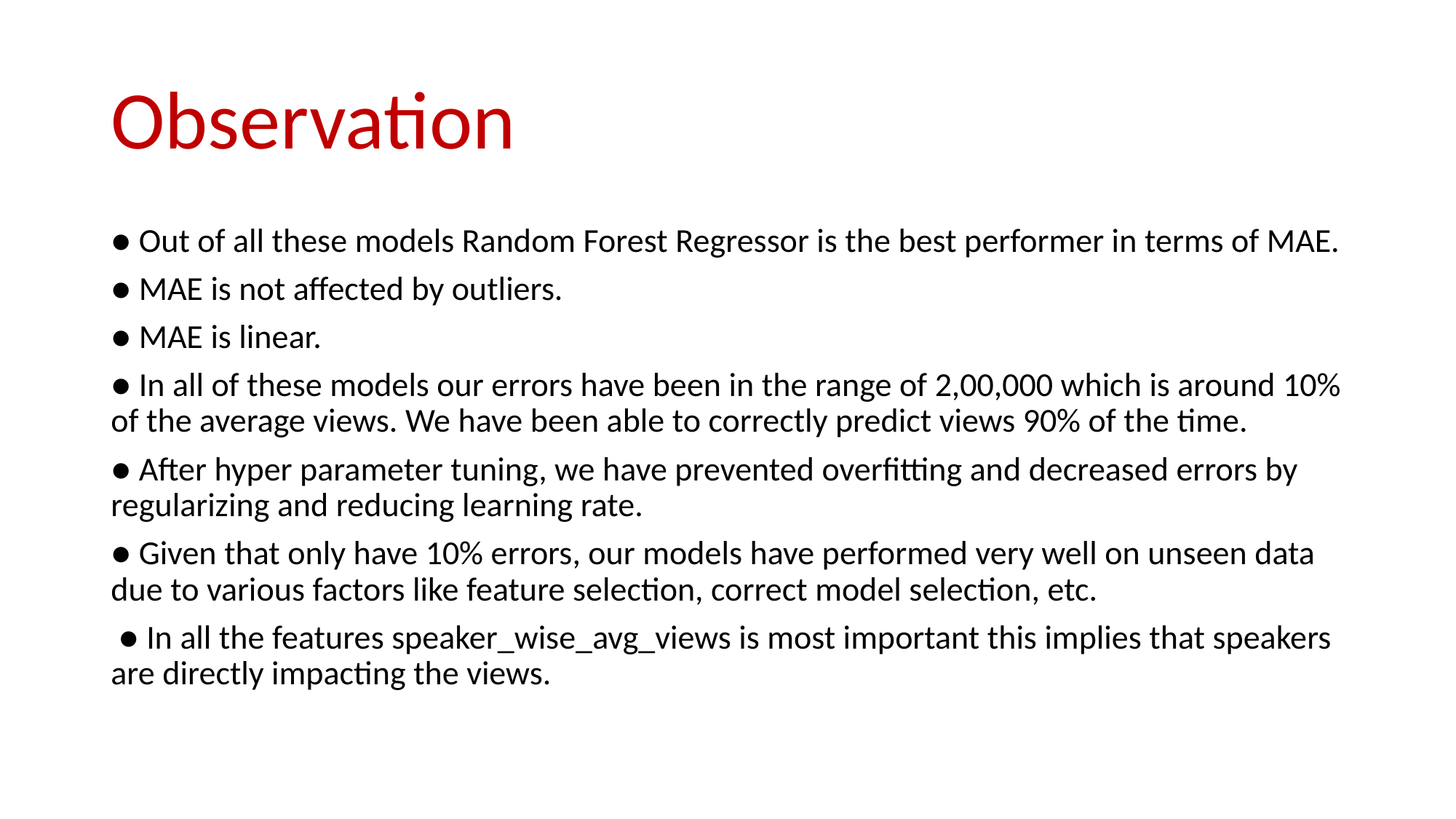

# Observation
● Out of all these models Random Forest Regressor is the best performer in terms of MAE.
● MAE is not affected by outliers.
● MAE is linear.
● In all of these models our errors have been in the range of 2,00,000 which is around 10% of the average views. We have been able to correctly predict views 90% of the time.
● After hyper parameter tuning, we have prevented overfitting and decreased errors by regularizing and reducing learning rate.
● Given that only have 10% errors, our models have performed very well on unseen data due to various factors like feature selection, correct model selection, etc.
 ● In all the features speaker_wise_avg_views is most important this implies that speakers are directly impacting the views.